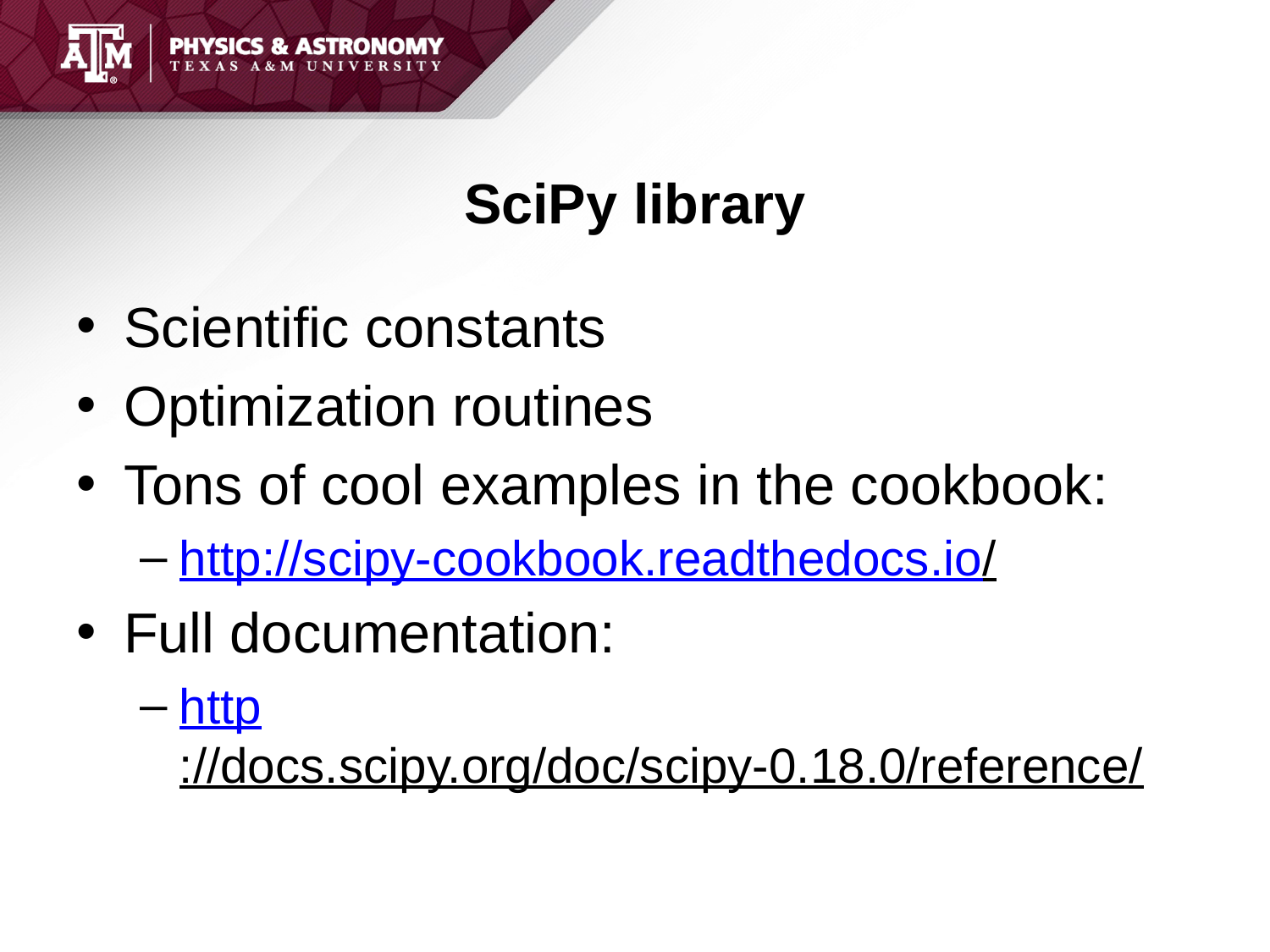

# SciPy library
Scientific constants
Optimization routines
Tons of cool examples in the cookbook:
http://scipy-cookbook.readthedocs.io/
Full documentation:
http://docs.scipy.org/doc/scipy-0.18.0/reference/